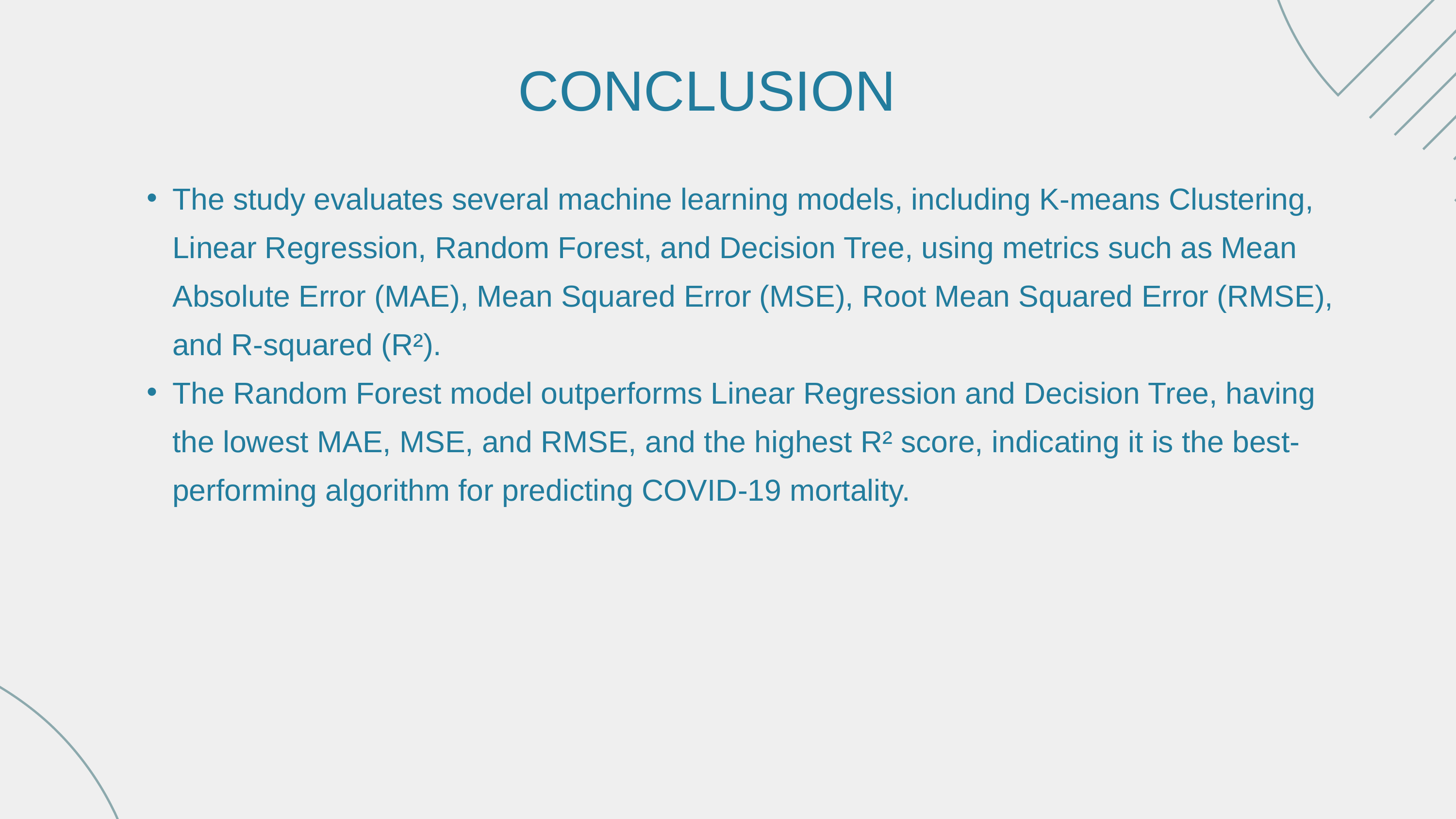

CONCLUSION
The study evaluates several machine learning models, including K-means Clustering, Linear Regression, Random Forest, and Decision Tree, using metrics such as Mean Absolute Error (MAE), Mean Squared Error (MSE), Root Mean Squared Error (RMSE), and R-squared (R²).
The Random Forest model outperforms Linear Regression and Decision Tree, having the lowest MAE, MSE, and RMSE, and the highest R² score, indicating it is the best-performing algorithm for predicting COVID-19 mortality.